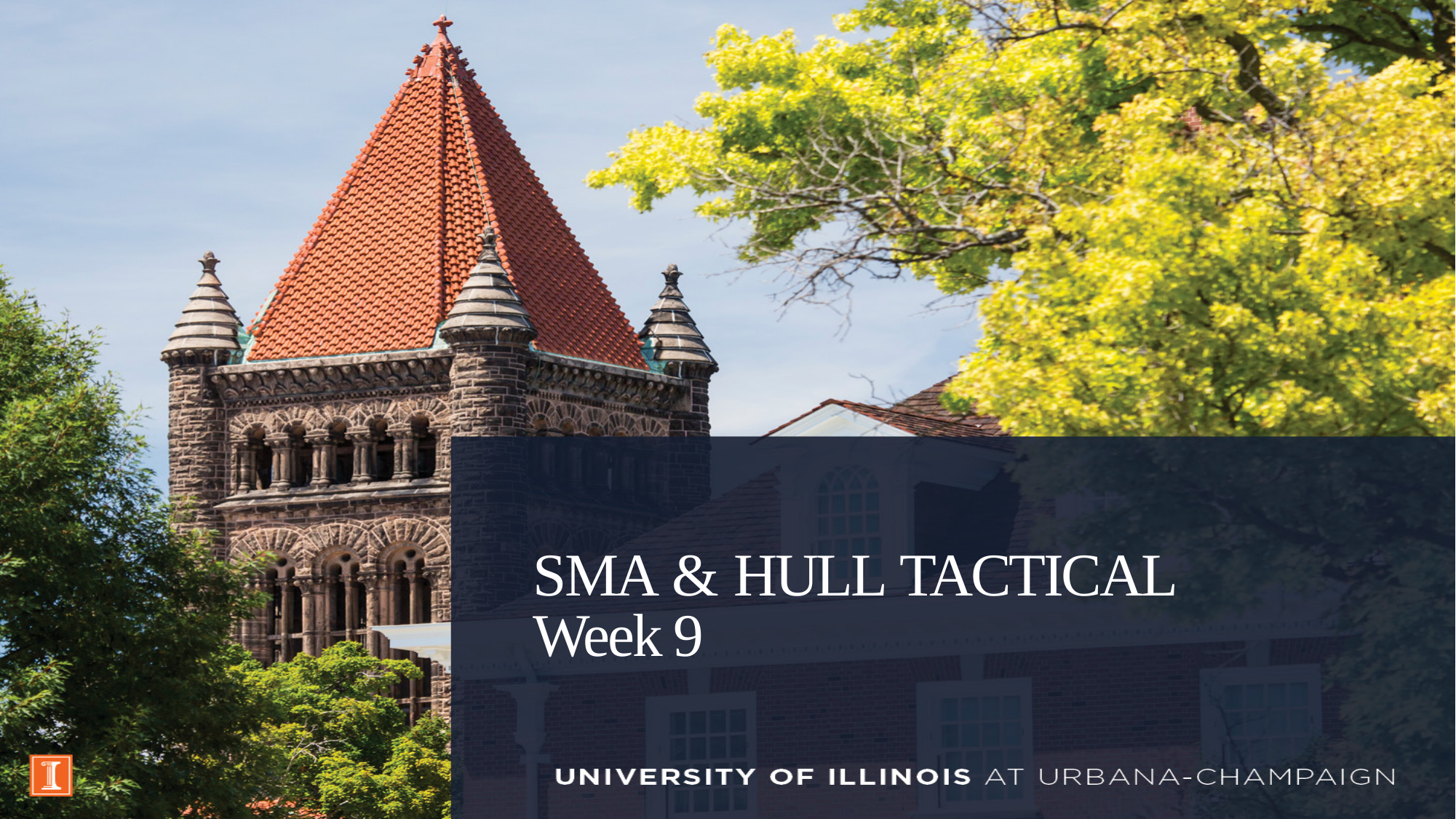

# SMA & HULL TACTICAL Week 9